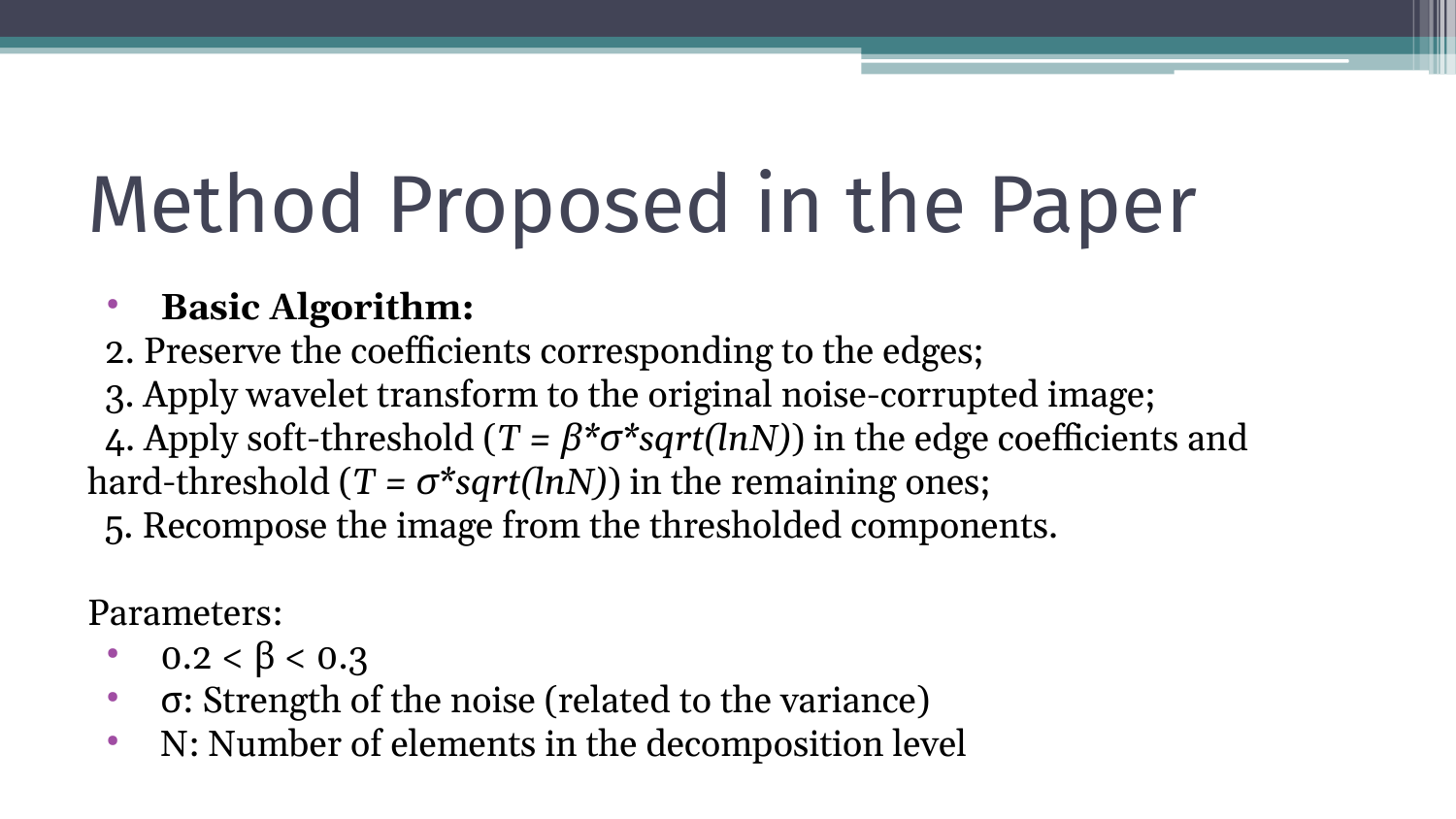

# Method Proposed in the Paper
Basic Algorithm:
  2. Preserve the coefficients corresponding to the edges;
  3. Apply wavelet transform to the original noise-corrupted image;
  4. Apply soft-threshold (T = β*σ*sqrt(lnN)) in the edge coefficients and        hard-threshold (T = σ*sqrt(lnN)) in the remaining ones;
  5. Recompose the image from the thresholded components.

Parameters:
0.2 < β < 0.3
σ: Strength of the noise (related to the variance)
N: Number of elements in the decomposition level